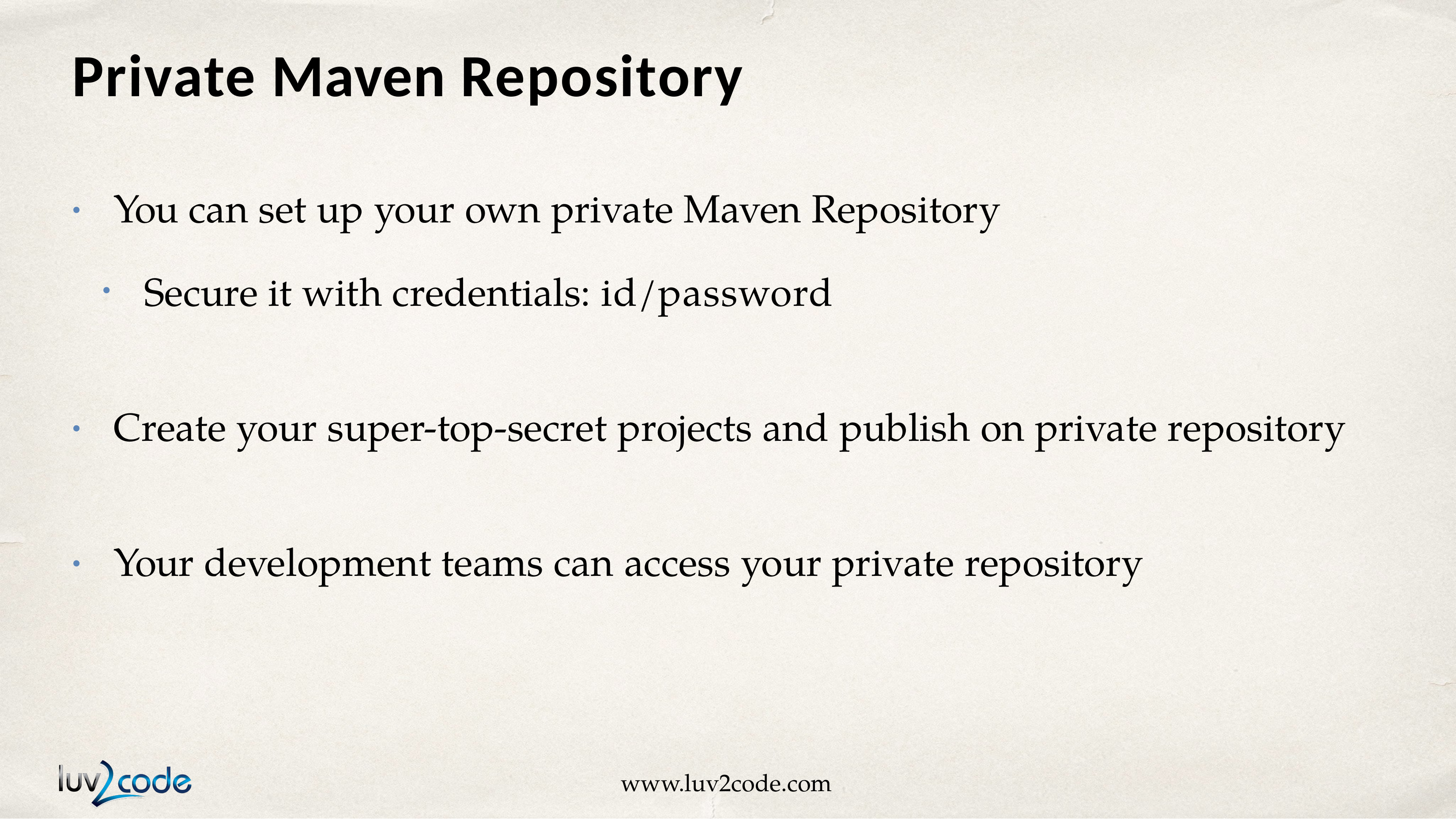

# Private Maven Repository
You can set up your own private Maven Repository
Secure it with credentials: id/password
•
Create your super-top-secret projects and publish on private repository
•
Your development teams can access your private repository
•
www.luv2code.com